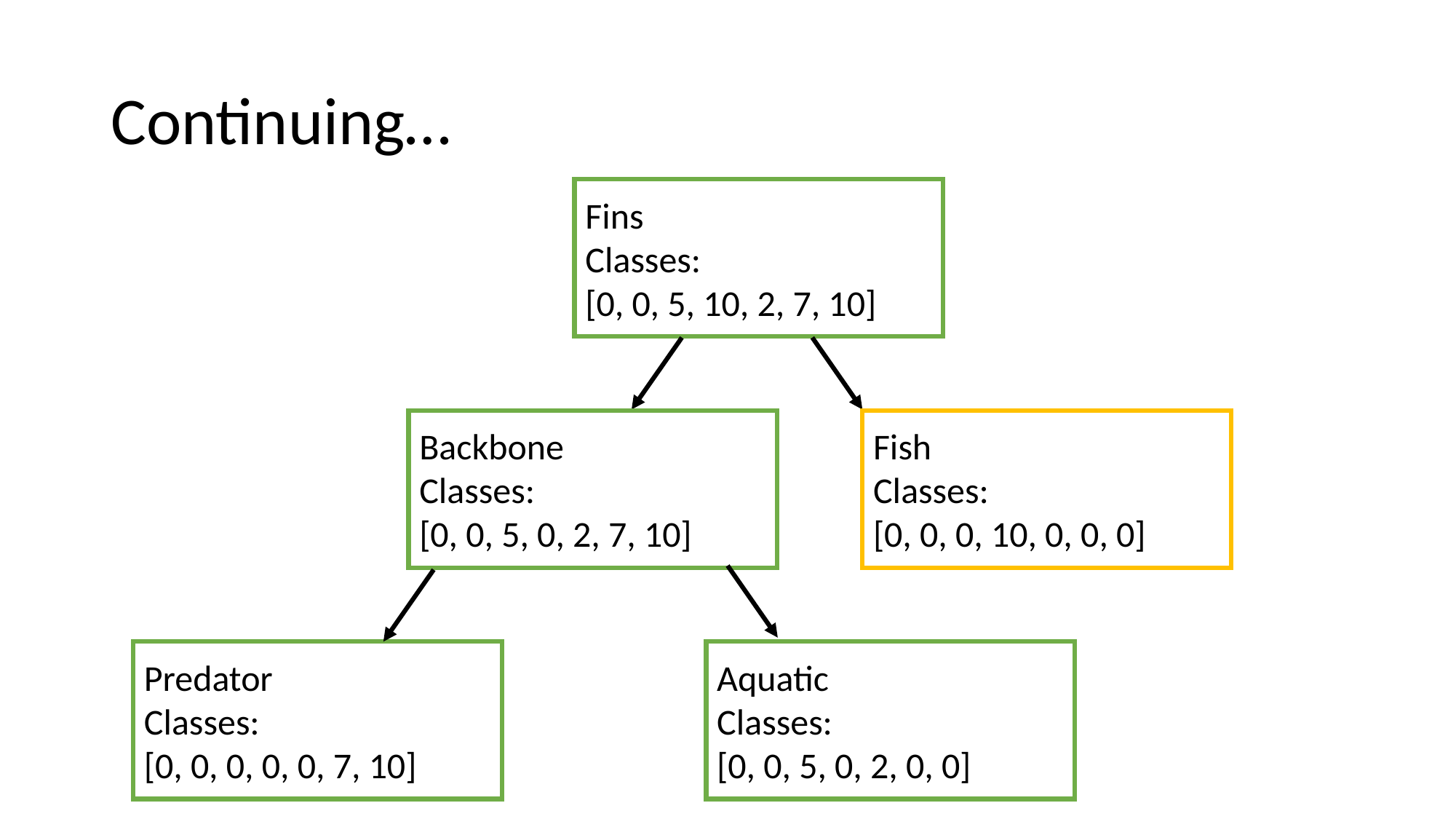

# Continuing…
Fins
Classes:
[0, 0, 5, 10, 2, 7, 10]
Backbone
Classes:
[0, 0, 5, 0, 2, 7, 10]
Fish
Classes:
[0, 0, 0, 10, 0, 0, 0]
Predator
Classes:
[0, 0, 0, 0, 0, 7, 10]
Aquatic
Classes:
[0, 0, 5, 0, 2, 0, 0]